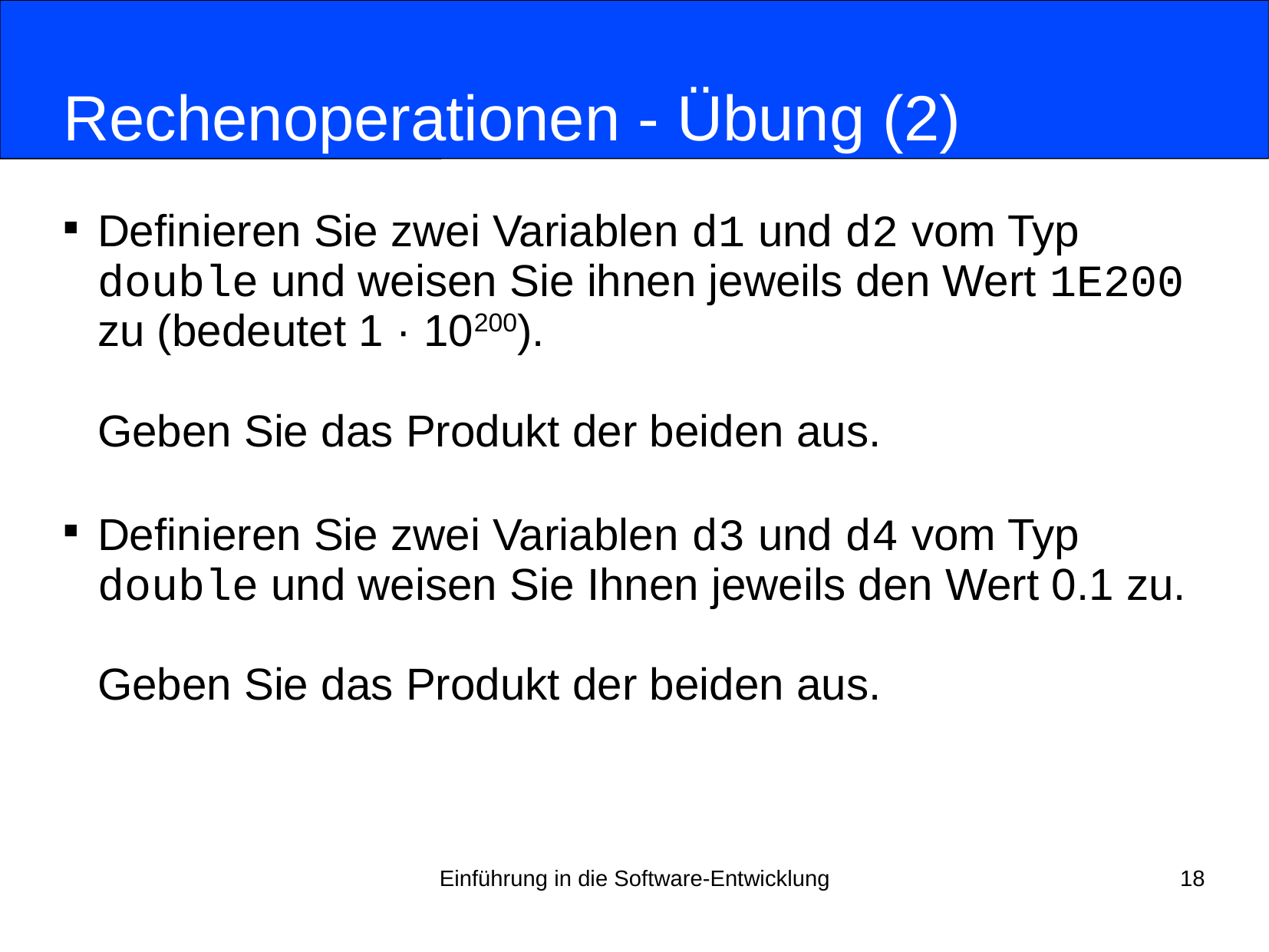

# Rechenoperationen - Übung (2)
Definieren Sie zwei Variablen d1 und d2 vom Typ double und weisen Sie ihnen jeweils den Wert 1E200 zu (bedeutet 1 · 10200).
Geben Sie das Produkt der beiden aus.
Definieren Sie zwei Variablen d3 und d4 vom Typ double und weisen Sie Ihnen jeweils den Wert 0.1 zu.
Geben Sie das Produkt der beiden aus.

Einführung in die Software-Entwicklung
18